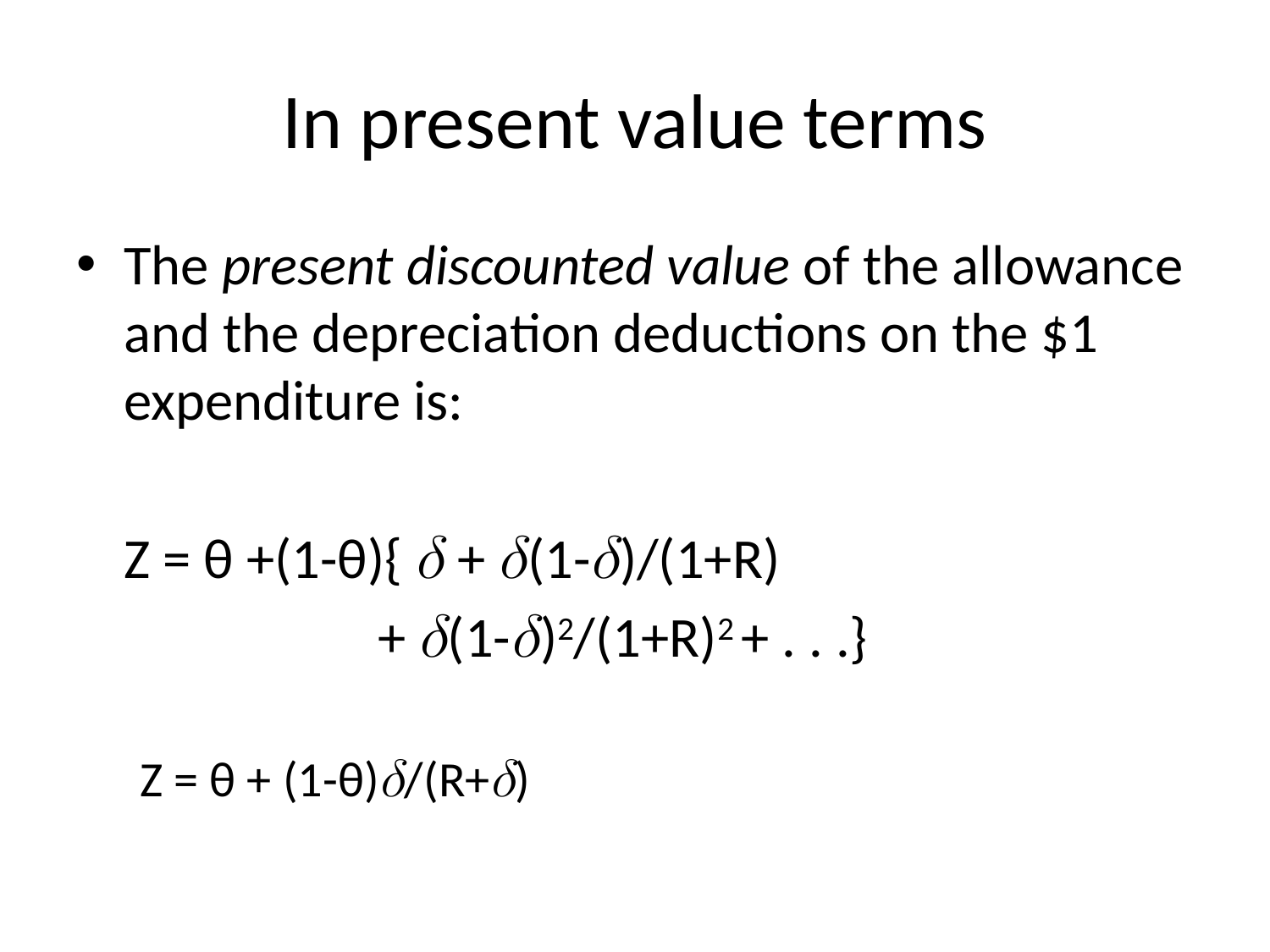

# In present value terms
The present discounted value of the allowance and the depreciation deductions on the $1 expenditure is:

	Z = θ +(1-θ){ 𝛿 + 𝛿(1-𝛿)/(1+R)
			+ 𝛿(1-𝛿)2/(1+R)2 + . . .}

Z = θ + (1-θ)𝛿/(R+𝛿)